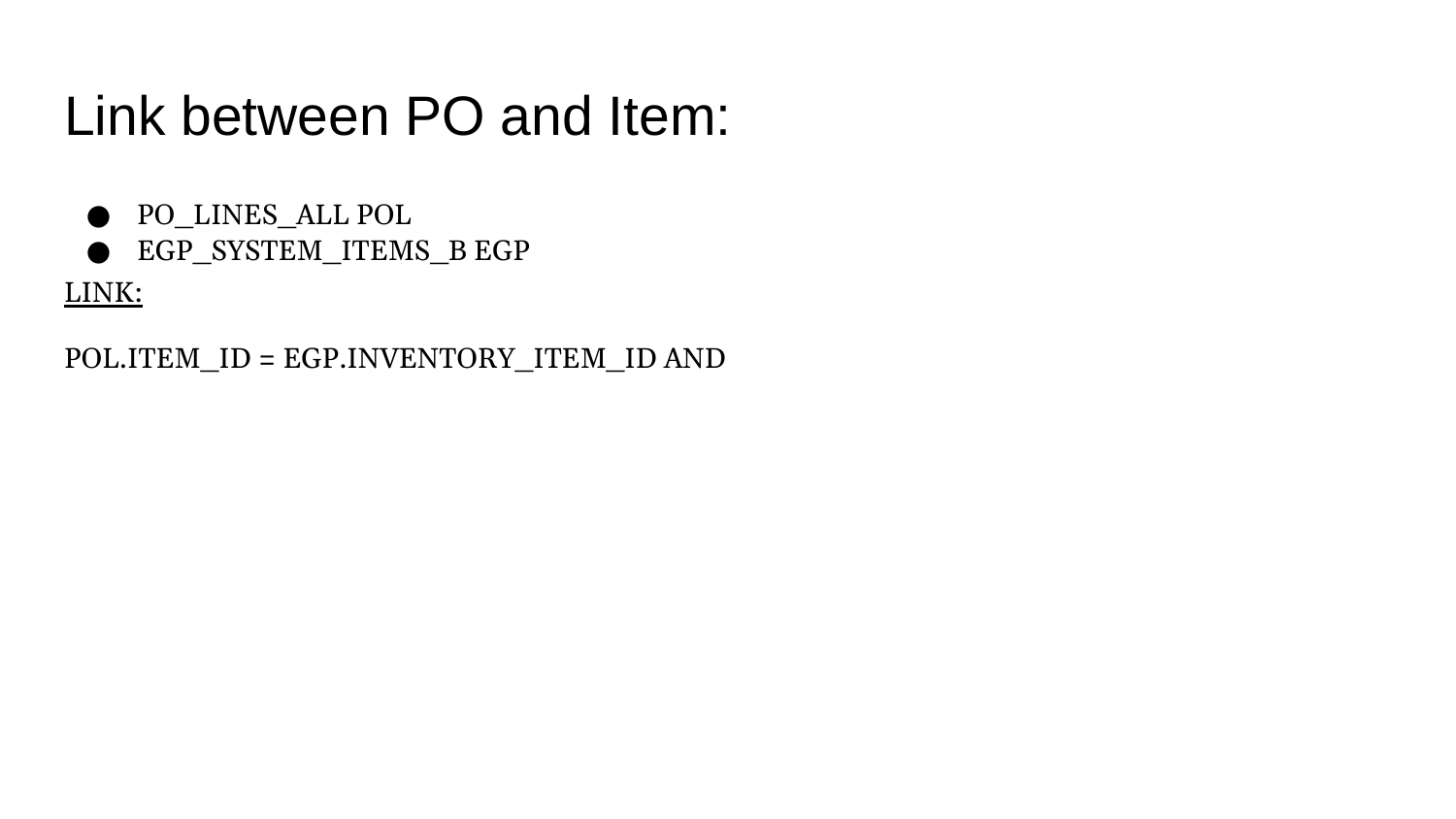

# Link between PO and Item:
PO_LINES_ALL POL
EGP_SYSTEM_ITEMS_B EGP
LINK:
POL.ITEM_ID = EGP.INVENTORY_ITEM_ID AND